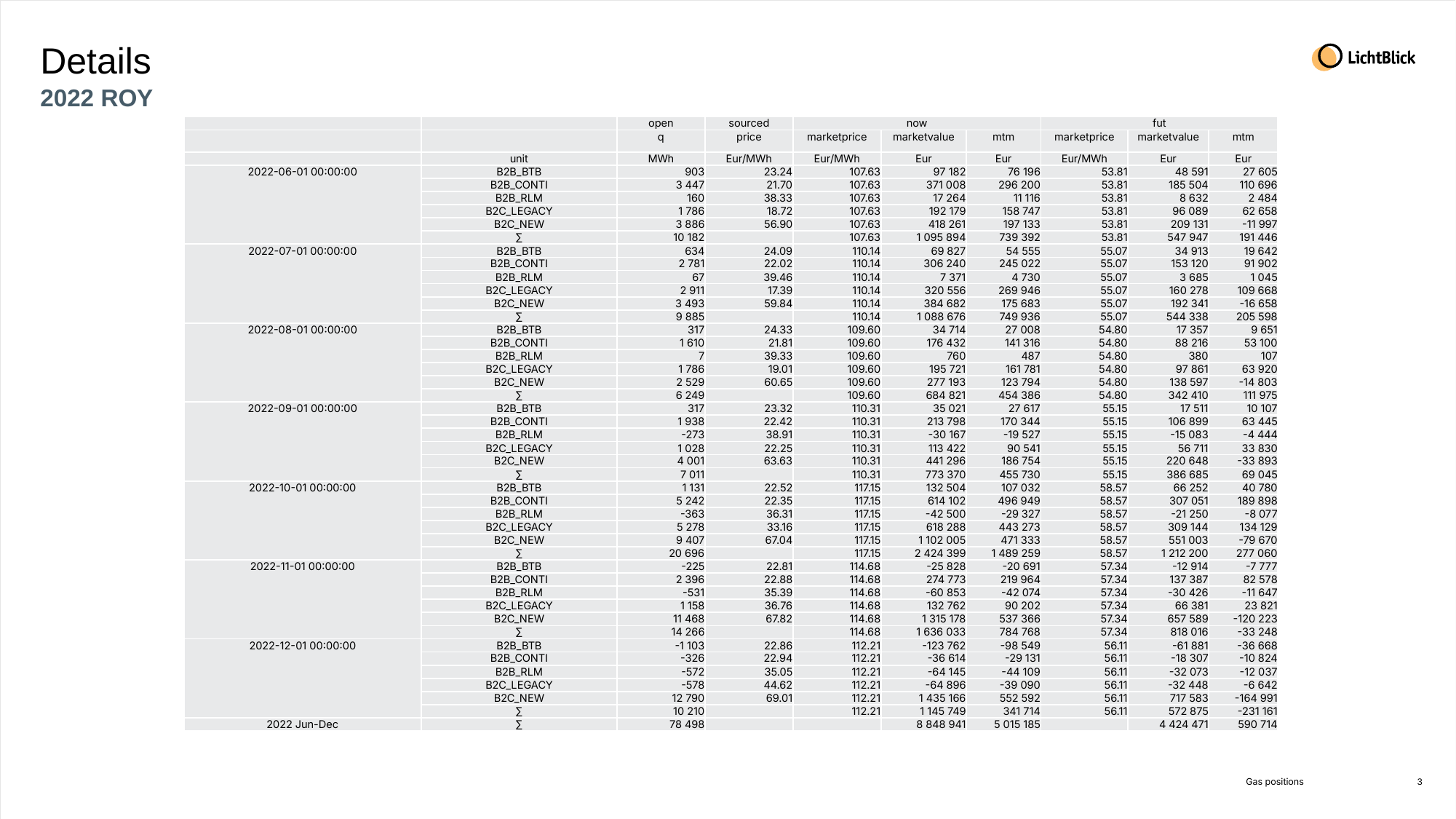

# Details
2022 ROY
|  |  | open | sourced | now |  |  | fut |  |  |
| --- | --- | --- | --- | --- | --- | --- | --- | --- | --- |
|  |  | q | price | marketprice | marketvalue | mtm | marketprice | marketvalue | mtm |
|  | unit | MWh | Eur/MWh | Eur/MWh | Eur | Eur | Eur/MWh | Eur | Eur |
| 2022-06-01 00:00:00 | B2B\_BTB | 903 | 23.24 | 107.63 | 97 182 | 76 196 | 53.81 | 48 591 | 27 605 |
|  | B2B\_CONTI | 3 447 | 21.70 | 107.63 | 371 008 | 296 200 | 53.81 | 185 504 | 110 696 |
|  | B2B\_RLM | 160 | 38.33 | 107.63 | 17 264 | 11 116 | 53.81 | 8 632 | 2 484 |
|  | B2C\_LEGACY | 1 786 | 18.72 | 107.63 | 192 179 | 158 747 | 53.81 | 96 089 | 62 658 |
|  | B2C\_NEW | 3 886 | 56.90 | 107.63 | 418 261 | 197 133 | 53.81 | 209 131 | -11 997 |
|  | ∑ | 10 182 |  | 107.63 | 1 095 894 | 739 392 | 53.81 | 547 947 | 191 446 |
| 2022-07-01 00:00:00 | B2B\_BTB | 634 | 24.09 | 110.14 | 69 827 | 54 555 | 55.07 | 34 913 | 19 642 |
|  | B2B\_CONTI | 2 781 | 22.02 | 110.14 | 306 240 | 245 022 | 55.07 | 153 120 | 91 902 |
|  | B2B\_RLM | 67 | 39.46 | 110.14 | 7 371 | 4 730 | 55.07 | 3 685 | 1 045 |
|  | B2C\_LEGACY | 2 911 | 17.39 | 110.14 | 320 556 | 269 946 | 55.07 | 160 278 | 109 668 |
|  | B2C\_NEW | 3 493 | 59.84 | 110.14 | 384 682 | 175 683 | 55.07 | 192 341 | -16 658 |
|  | ∑ | 9 885 |  | 110.14 | 1 088 676 | 749 936 | 55.07 | 544 338 | 205 598 |
| 2022-08-01 00:00:00 | B2B\_BTB | 317 | 24.33 | 109.60 | 34 714 | 27 008 | 54.80 | 17 357 | 9 651 |
|  | B2B\_CONTI | 1 610 | 21.81 | 109.60 | 176 432 | 141 316 | 54.80 | 88 216 | 53 100 |
|  | B2B\_RLM | 7 | 39.33 | 109.60 | 760 | 487 | 54.80 | 380 | 107 |
|  | B2C\_LEGACY | 1 786 | 19.01 | 109.60 | 195 721 | 161 781 | 54.80 | 97 861 | 63 920 |
|  | B2C\_NEW | 2 529 | 60.65 | 109.60 | 277 193 | 123 794 | 54.80 | 138 597 | -14 803 |
|  | ∑ | 6 249 |  | 109.60 | 684 821 | 454 386 | 54.80 | 342 410 | 111 975 |
| 2022-09-01 00:00:00 | B2B\_BTB | 317 | 23.32 | 110.31 | 35 021 | 27 617 | 55.15 | 17 511 | 10 107 |
|  | B2B\_CONTI | 1 938 | 22.42 | 110.31 | 213 798 | 170 344 | 55.15 | 106 899 | 63 445 |
|  | B2B\_RLM | -273 | 38.91 | 110.31 | -30 167 | -19 527 | 55.15 | -15 083 | -4 444 |
|  | B2C\_LEGACY | 1 028 | 22.25 | 110.31 | 113 422 | 90 541 | 55.15 | 56 711 | 33 830 |
|  | B2C\_NEW | 4 001 | 63.63 | 110.31 | 441 296 | 186 754 | 55.15 | 220 648 | -33 893 |
|  | ∑ | 7 011 |  | 110.31 | 773 370 | 455 730 | 55.15 | 386 685 | 69 045 |
| 2022-10-01 00:00:00 | B2B\_BTB | 1 131 | 22.52 | 117.15 | 132 504 | 107 032 | 58.57 | 66 252 | 40 780 |
|  | B2B\_CONTI | 5 242 | 22.35 | 117.15 | 614 102 | 496 949 | 58.57 | 307 051 | 189 898 |
|  | B2B\_RLM | -363 | 36.31 | 117.15 | -42 500 | -29 327 | 58.57 | -21 250 | -8 077 |
|  | B2C\_LEGACY | 5 278 | 33.16 | 117.15 | 618 288 | 443 273 | 58.57 | 309 144 | 134 129 |
|  | B2C\_NEW | 9 407 | 67.04 | 117.15 | 1 102 005 | 471 333 | 58.57 | 551 003 | -79 670 |
|  | ∑ | 20 696 |  | 117.15 | 2 424 399 | 1 489 259 | 58.57 | 1 212 200 | 277 060 |
| 2022-11-01 00:00:00 | B2B\_BTB | -225 | 22.81 | 114.68 | -25 828 | -20 691 | 57.34 | -12 914 | -7 777 |
|  | B2B\_CONTI | 2 396 | 22.88 | 114.68 | 274 773 | 219 964 | 57.34 | 137 387 | 82 578 |
|  | B2B\_RLM | -531 | 35.39 | 114.68 | -60 853 | -42 074 | 57.34 | -30 426 | -11 647 |
|  | B2C\_LEGACY | 1 158 | 36.76 | 114.68 | 132 762 | 90 202 | 57.34 | 66 381 | 23 821 |
|  | B2C\_NEW | 11 468 | 67.82 | 114.68 | 1 315 178 | 537 366 | 57.34 | 657 589 | -120 223 |
|  | ∑ | 14 266 |  | 114.68 | 1 636 033 | 784 768 | 57.34 | 818 016 | -33 248 |
| 2022-12-01 00:00:00 | B2B\_BTB | -1 103 | 22.86 | 112.21 | -123 762 | -98 549 | 56.11 | -61 881 | -36 668 |
|  | B2B\_CONTI | -326 | 22.94 | 112.21 | -36 614 | -29 131 | 56.11 | -18 307 | -10 824 |
|  | B2B\_RLM | -572 | 35.05 | 112.21 | -64 145 | -44 109 | 56.11 | -32 073 | -12 037 |
|  | B2C\_LEGACY | -578 | 44.62 | 112.21 | -64 896 | -39 090 | 56.11 | -32 448 | -6 642 |
|  | B2C\_NEW | 12 790 | 69.01 | 112.21 | 1 435 166 | 552 592 | 56.11 | 717 583 | -164 991 |
|  | ∑ | 10 210 |  | 112.21 | 1 145 749 | 341 714 | 56.11 | 572 875 | -231 161 |
| 2022 Jun-Dec | ∑ | 78 498 |  |  | 8 848 941 | 5 015 185 |  | 4 424 471 | 590 714 |
Gas positions
3